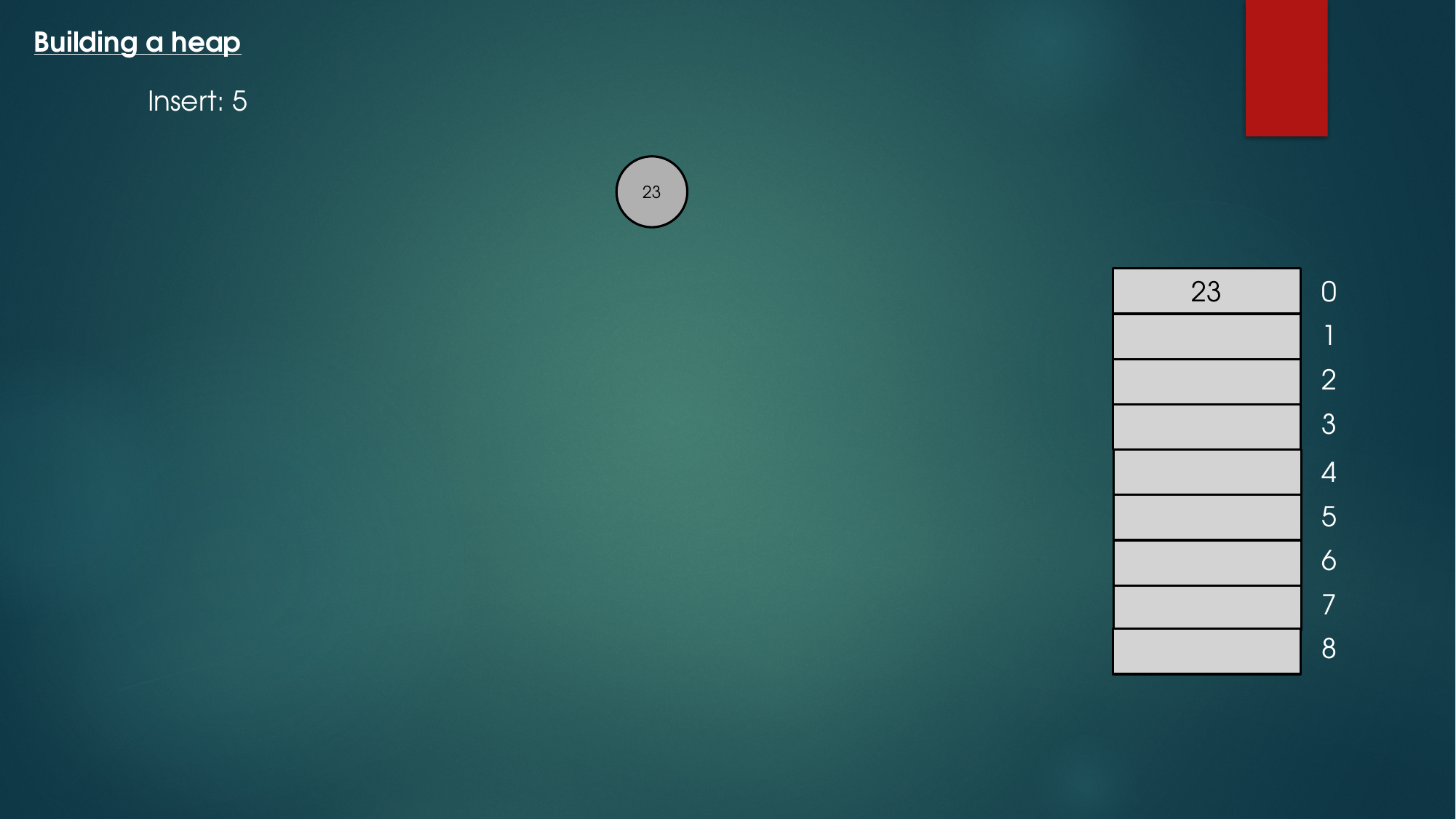

Building a heap
Insert: 5
23
23
0
1

2

3

4
5

6

7

8